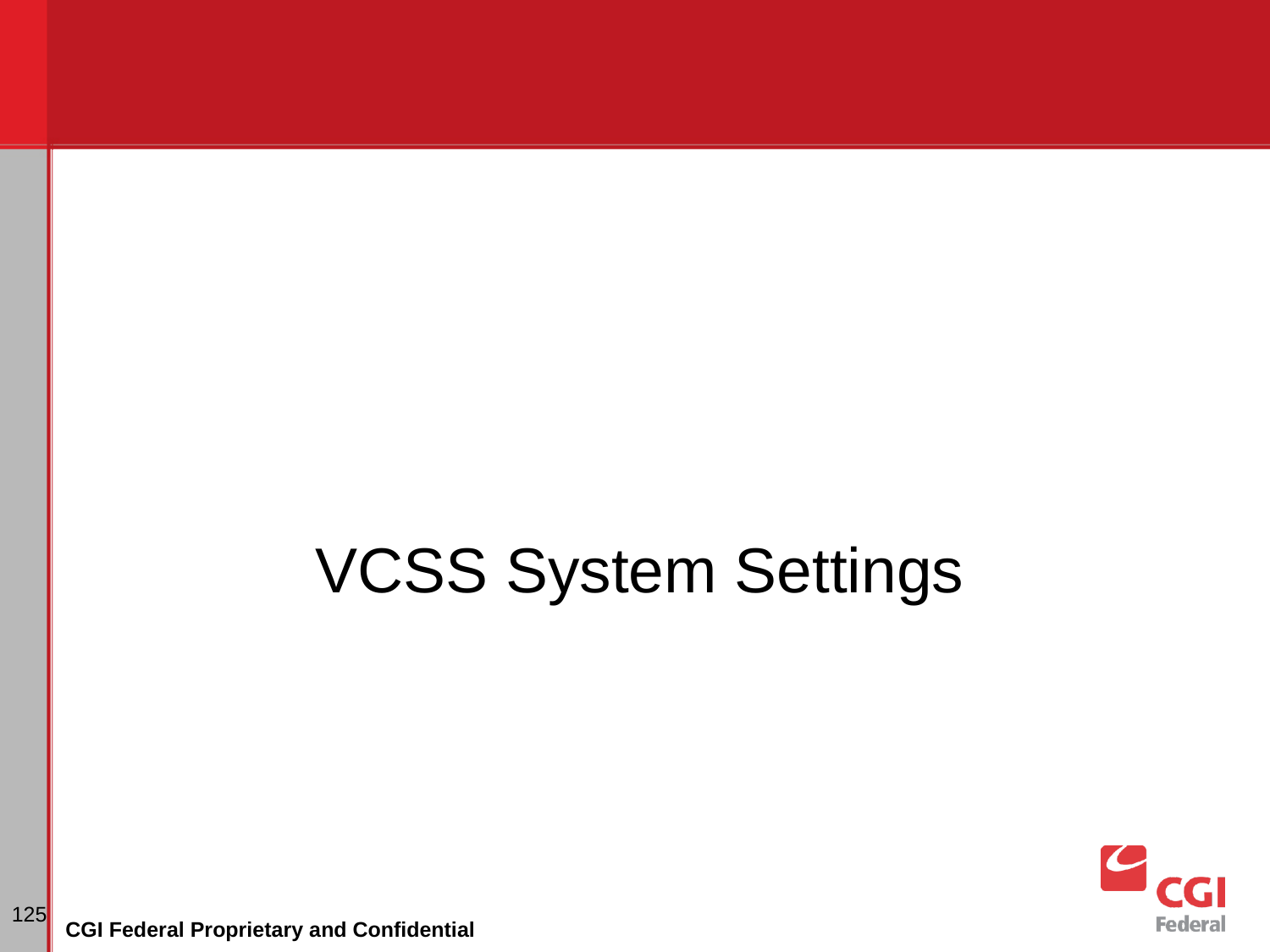

VCSS System Settings
# Dunning
125
CGI Federal Proprietary and Confidential